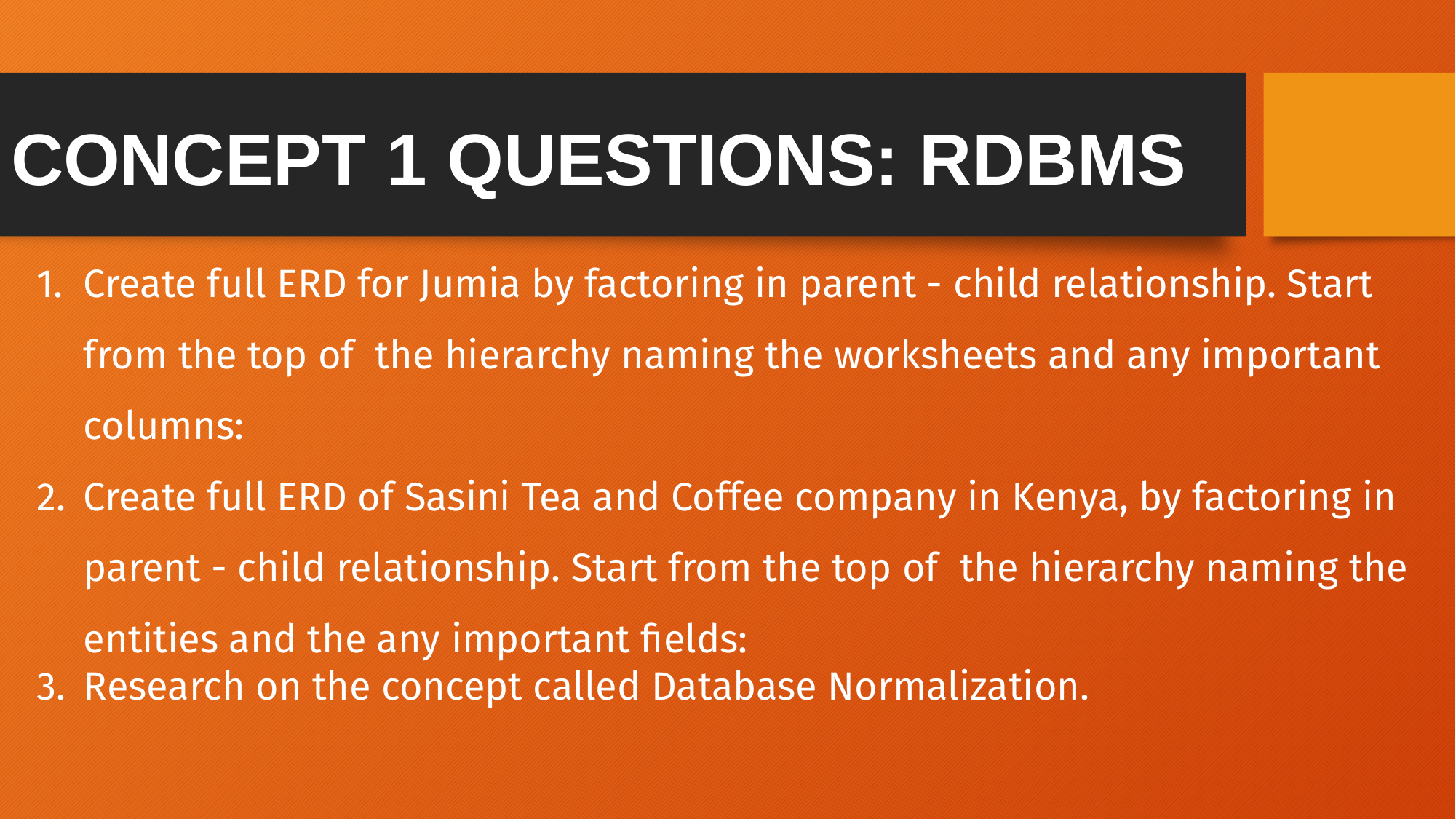

# CONCEPT 1 QUESTIONS: RDBMS
Create full ERD for Jumia by factoring in parent - child relationship. Start from the top of  the hierarchy naming the worksheets and any important columns:
Create full ERD of Sasini Tea and Coffee company in Kenya, by factoring in parent - child relationship. Start from the top of  the hierarchy naming the entities and the any important fields:
Research on the concept called Database Normalization.